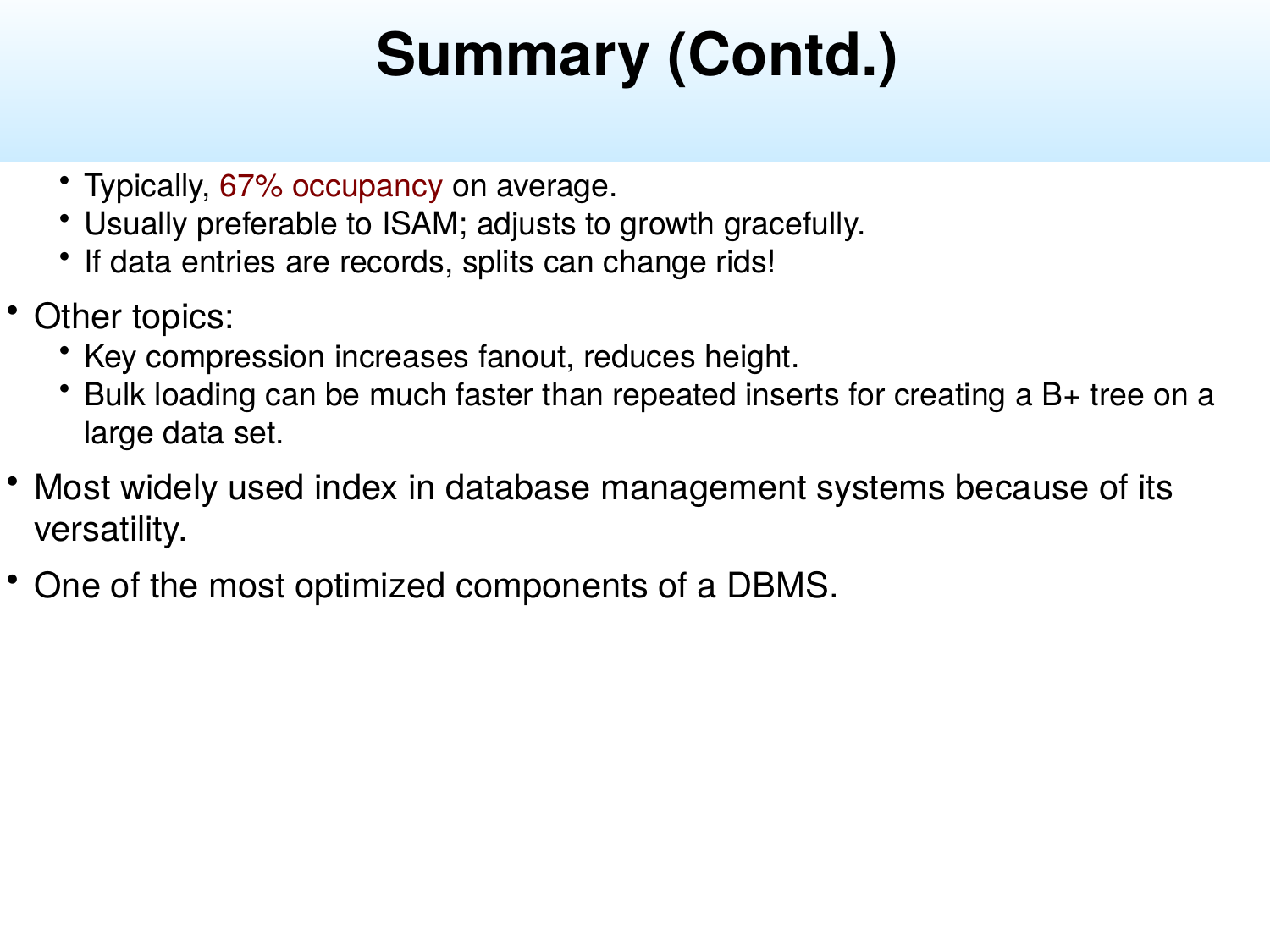

Summary (Contd.)
Typically, 67% occupancy on average.
Usually preferable to ISAM; adjusts to growth gracefully.
If data entries are records, splits can change rids!
Other topics:
Key compression increases fanout, reduces height.
Bulk loading can be much faster than repeated inserts for creating a B+ tree on a large data set.
Most widely used index in database management systems because of its versatility.
One of the most optimized components of a DBMS.
36